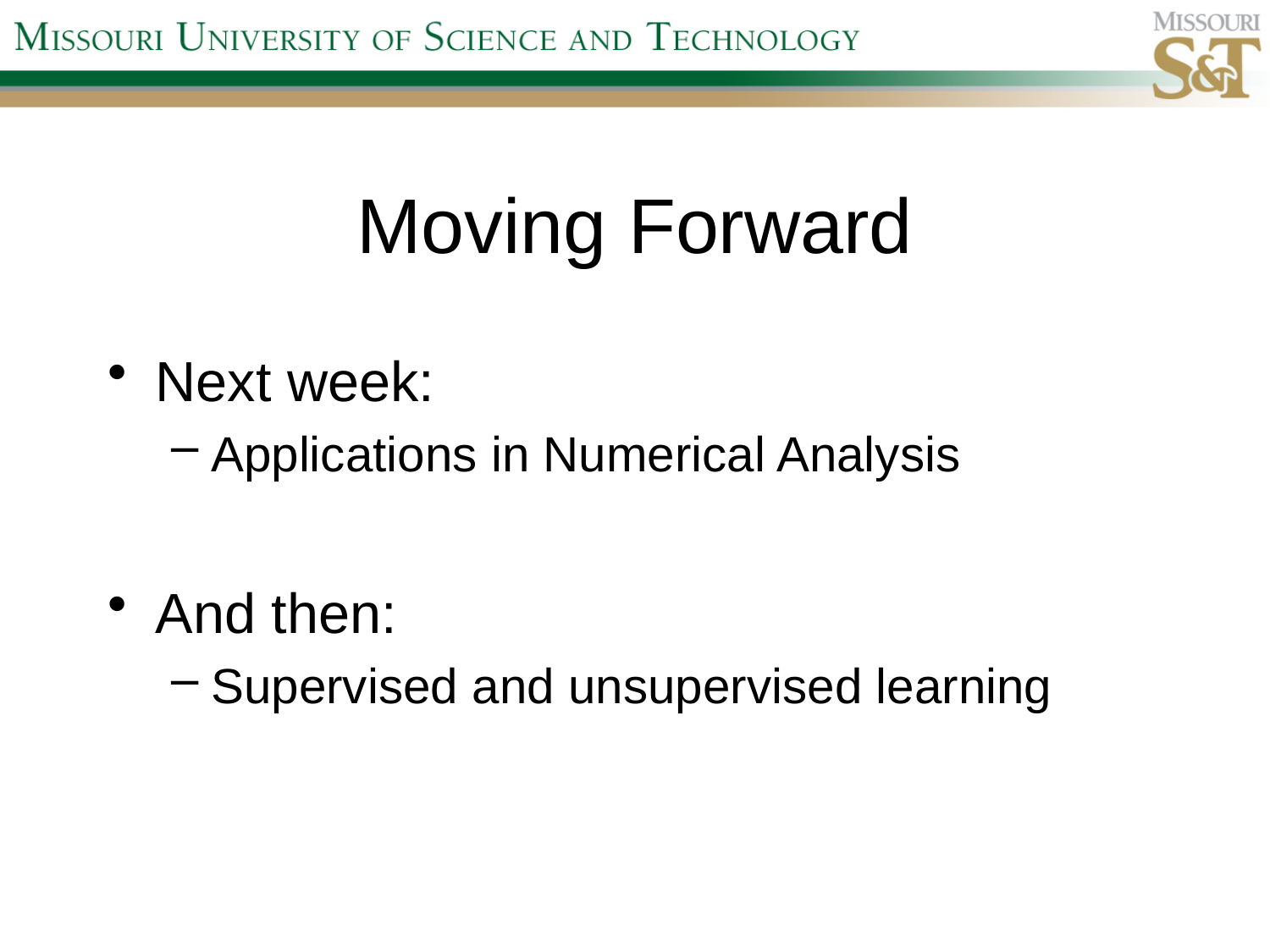

# Moving Forward
Next week:
Applications in Numerical Analysis

And then:
Supervised and unsupervised learning